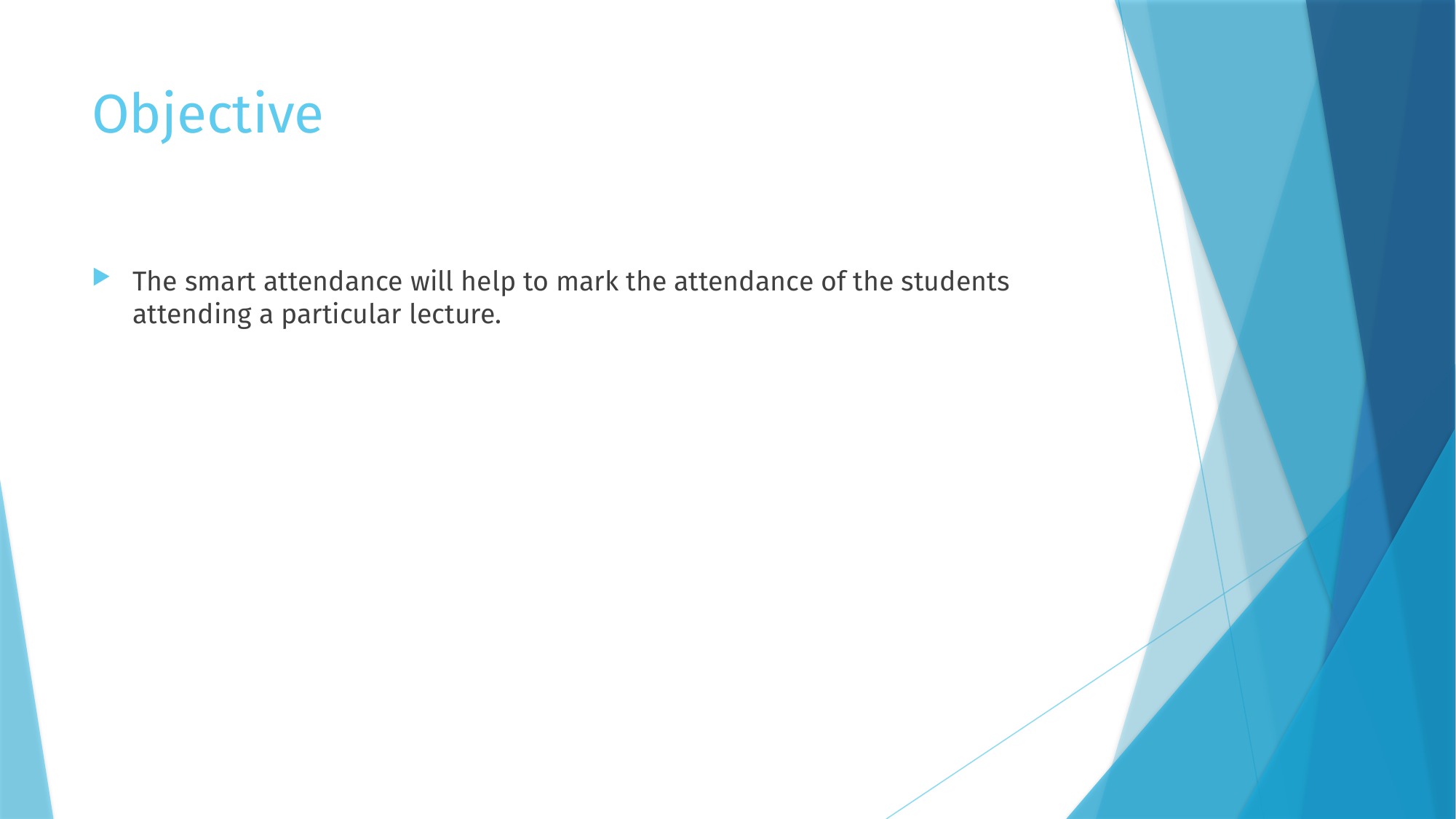

# Objective
The smart attendance will help to mark the attendance of the students attending a particular lecture.